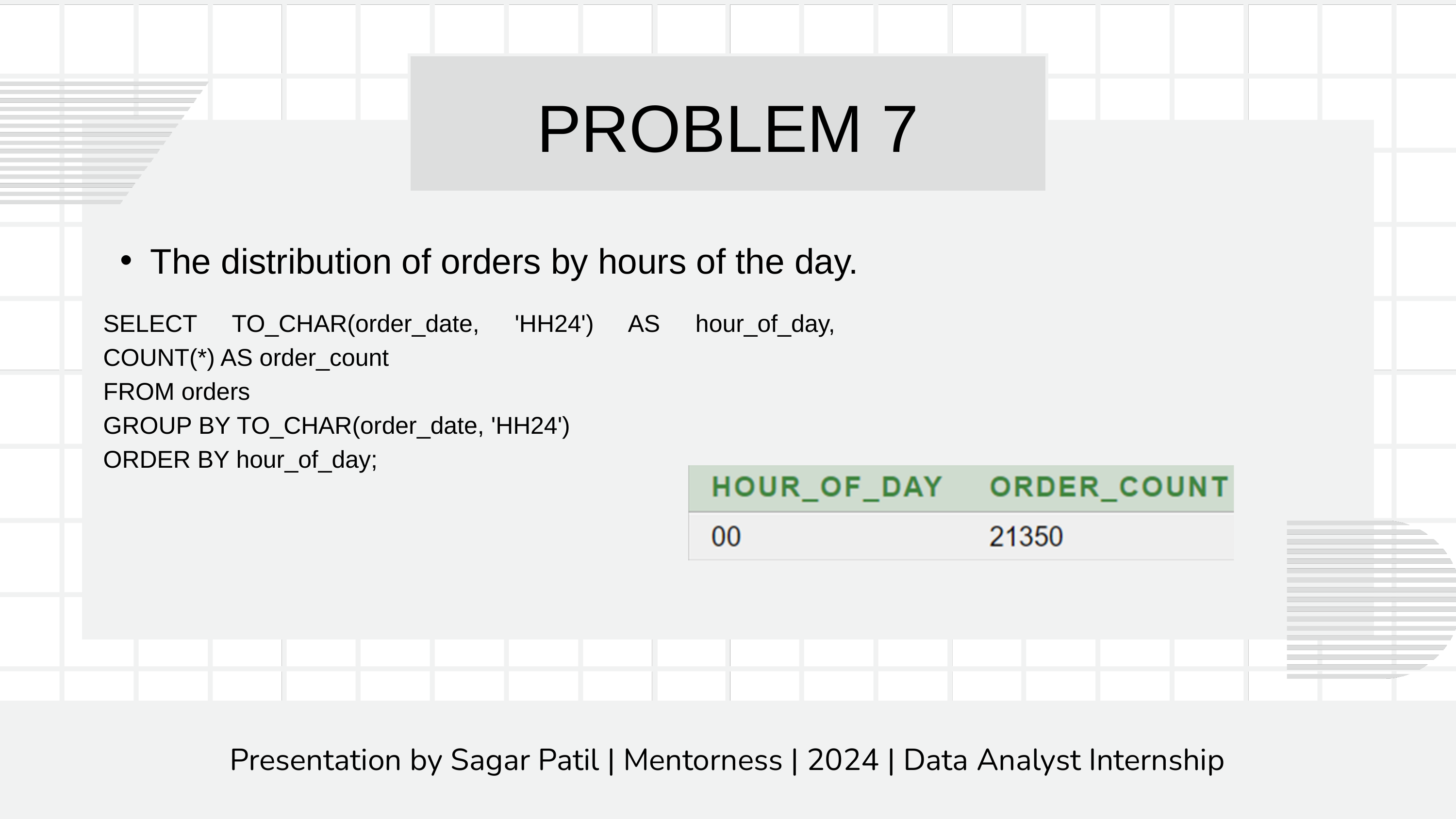

PROBLEM 7

The distribution of orders by hours of the day.

SELECT TO_CHAR(order_date, 'HH24') AS hour_of_day, COUNT(*) AS order_count
FROM orders
GROUP BY TO_CHAR(order_date, 'HH24')
ORDER BY hour_of_day;

Presentation by Alexander Aronowitz | Business Marketing | 2024 | Rimberio University
Presentation by Sagar Patil | Mentorness | 2024 | Data Analyst Internship